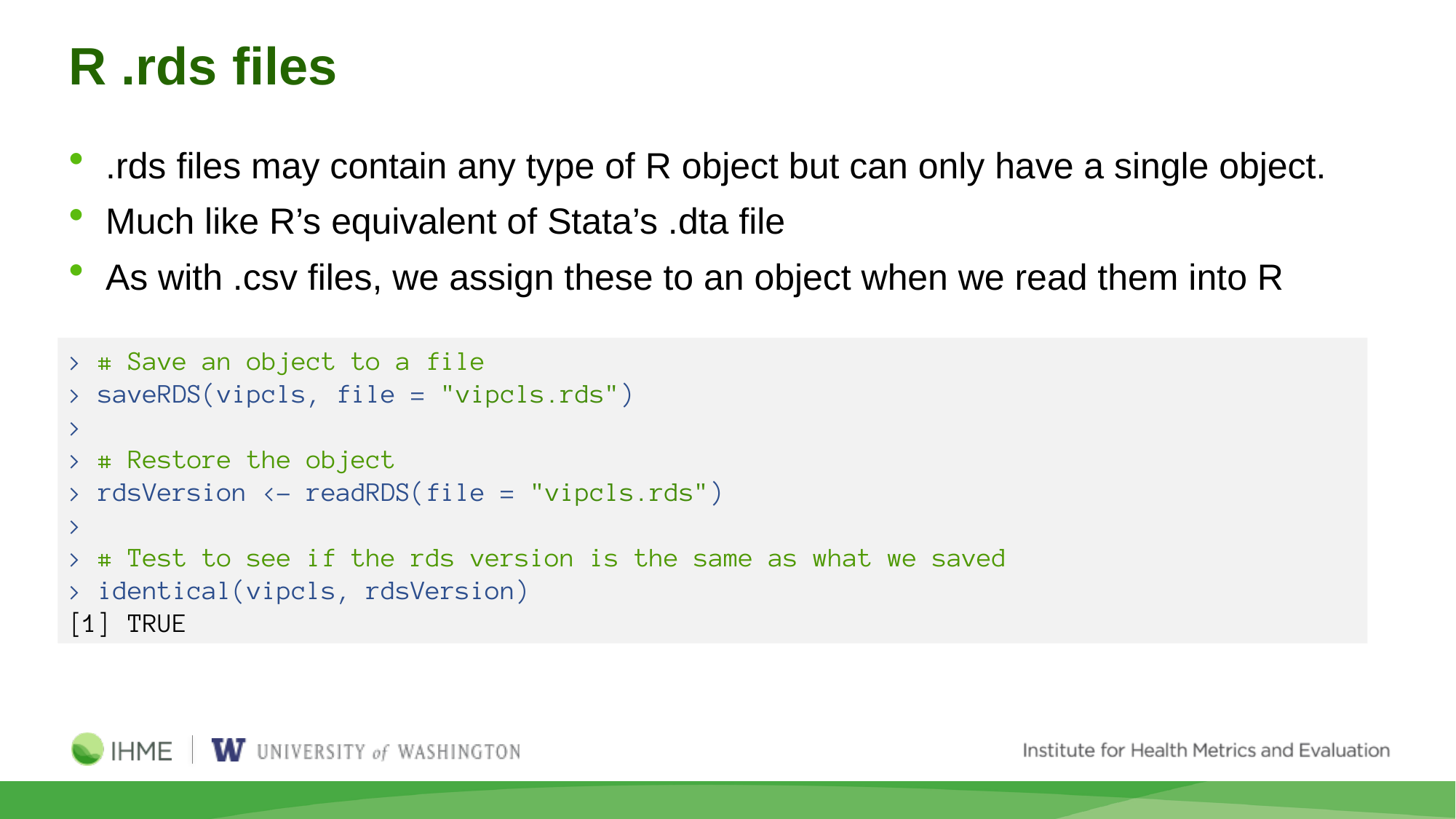

# R .rds files
.rds files may contain any type of R object but can only have a single object.
Much like R’s equivalent of Stata’s .dta file
As with .csv files, we assign these to an object when we read them into R
> # Save an object to a file
> saveRDS(vipcls, file = "vipcls.rds")
>
> # Restore the object
> rdsVersion <- readRDS(file = "vipcls.rds")
>
> # Test to see if the rds version is the same as what we saved
> identical(vipcls, rdsVersion)
[1] TRUE